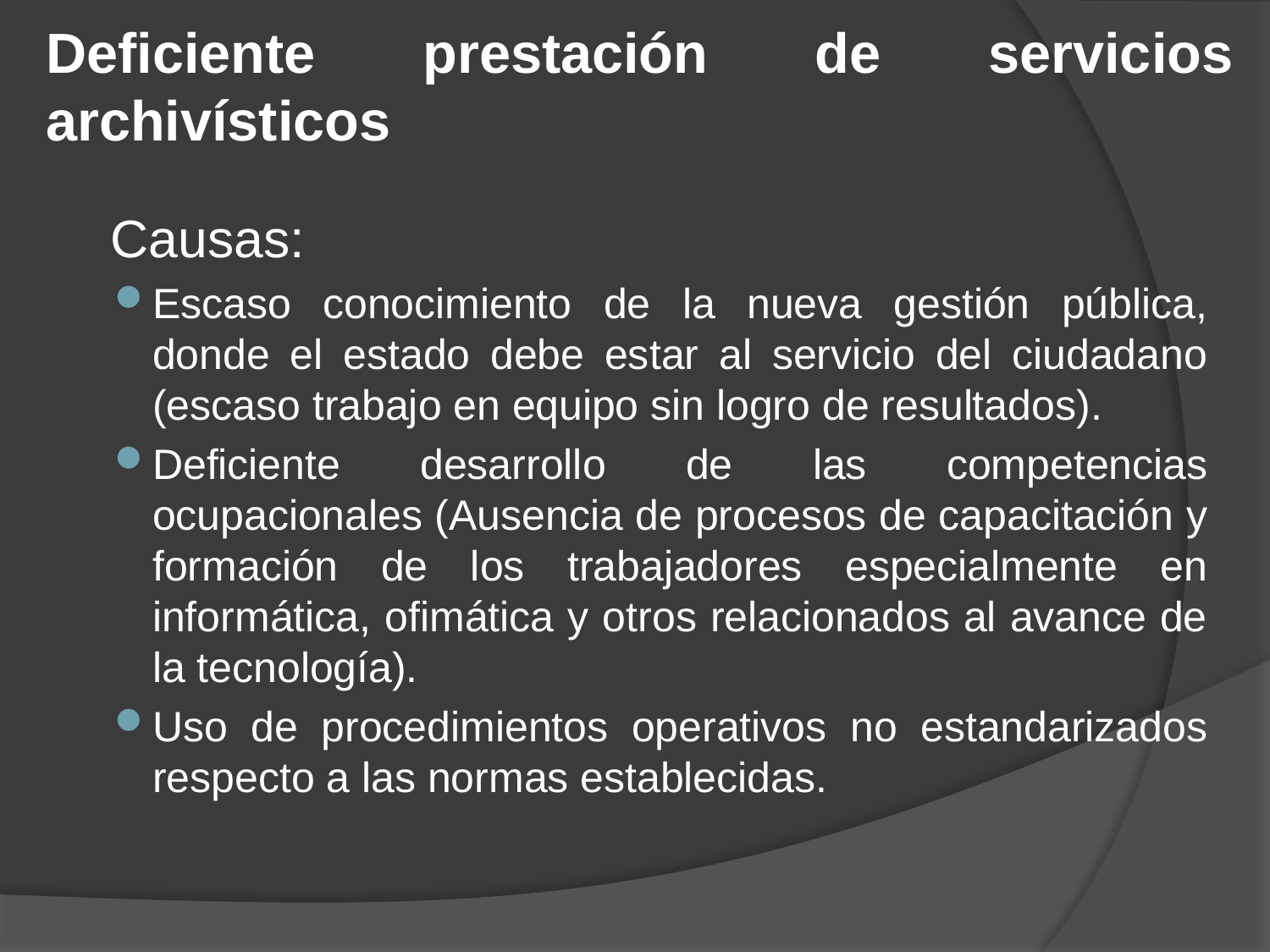

# Deficiente prestación de servicios archivísticos
	Causas:
Escaso conocimiento de la nueva gestión pública, donde el estado debe estar al servicio del ciudadano (escaso trabajo en equipo sin logro de resultados).
Deficiente desarrollo de las competencias ocupacionales (Ausencia de procesos de capacitación y formación de los trabajadores especialmente en informática, ofimática y otros relacionados al avance de la tecnología).
Uso de procedimientos operativos no estandarizados respecto a las normas establecidas.